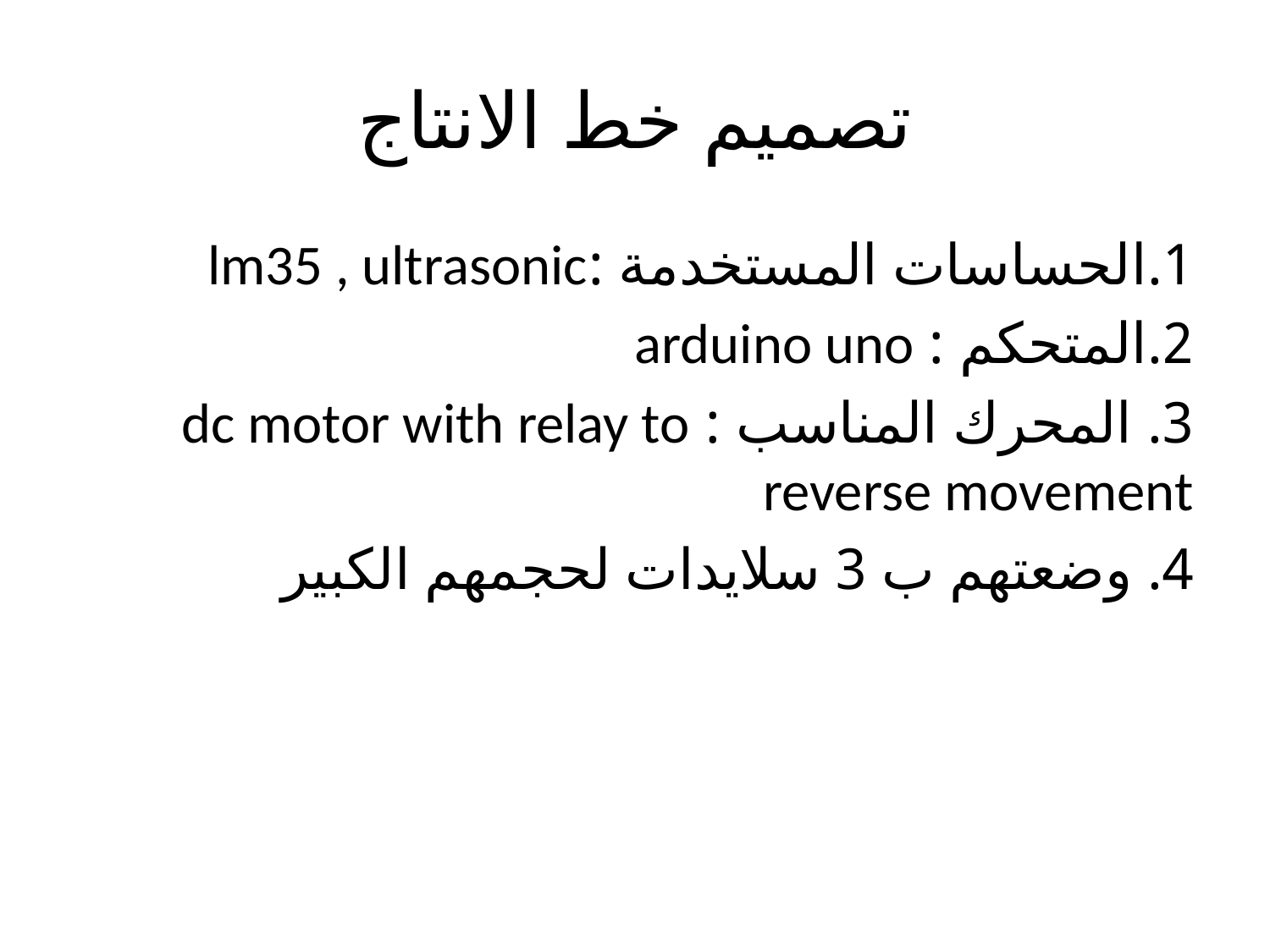

# تصميم خط الانتاج
1.الحساسات المستخدمة :lm35 , ultrasonic
2.المتحكم : arduino uno
3. المحرك المناسب : dc motor with relay to reverse movement
4. وضعتهم ب 3 سلايدات لحجمهم الكبير